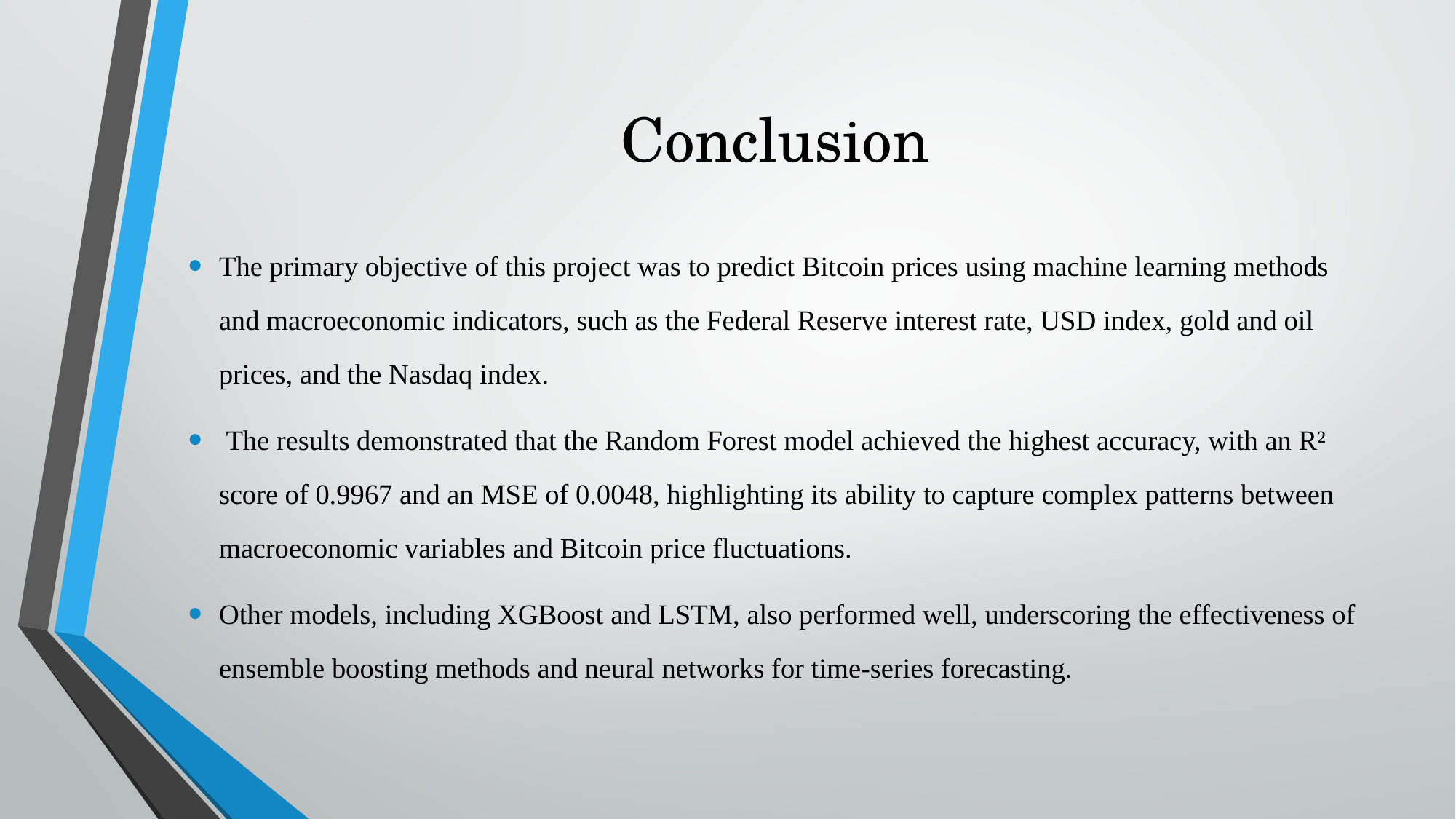

# Conclusion
The primary objective of this project was to predict Bitcoin prices using machine learning methods and macroeconomic indicators, such as the Federal Reserve interest rate, USD index, gold and oil prices, and the Nasdaq index.
 The results demonstrated that the Random Forest model achieved the highest accuracy, with an R² score of 0.9967 and an MSE of 0.0048, highlighting its ability to capture complex patterns between macroeconomic variables and Bitcoin price fluctuations.
Other models, including XGBoost and LSTM, also performed well, underscoring the effectiveness of ensemble boosting methods and neural networks for time-series forecasting.